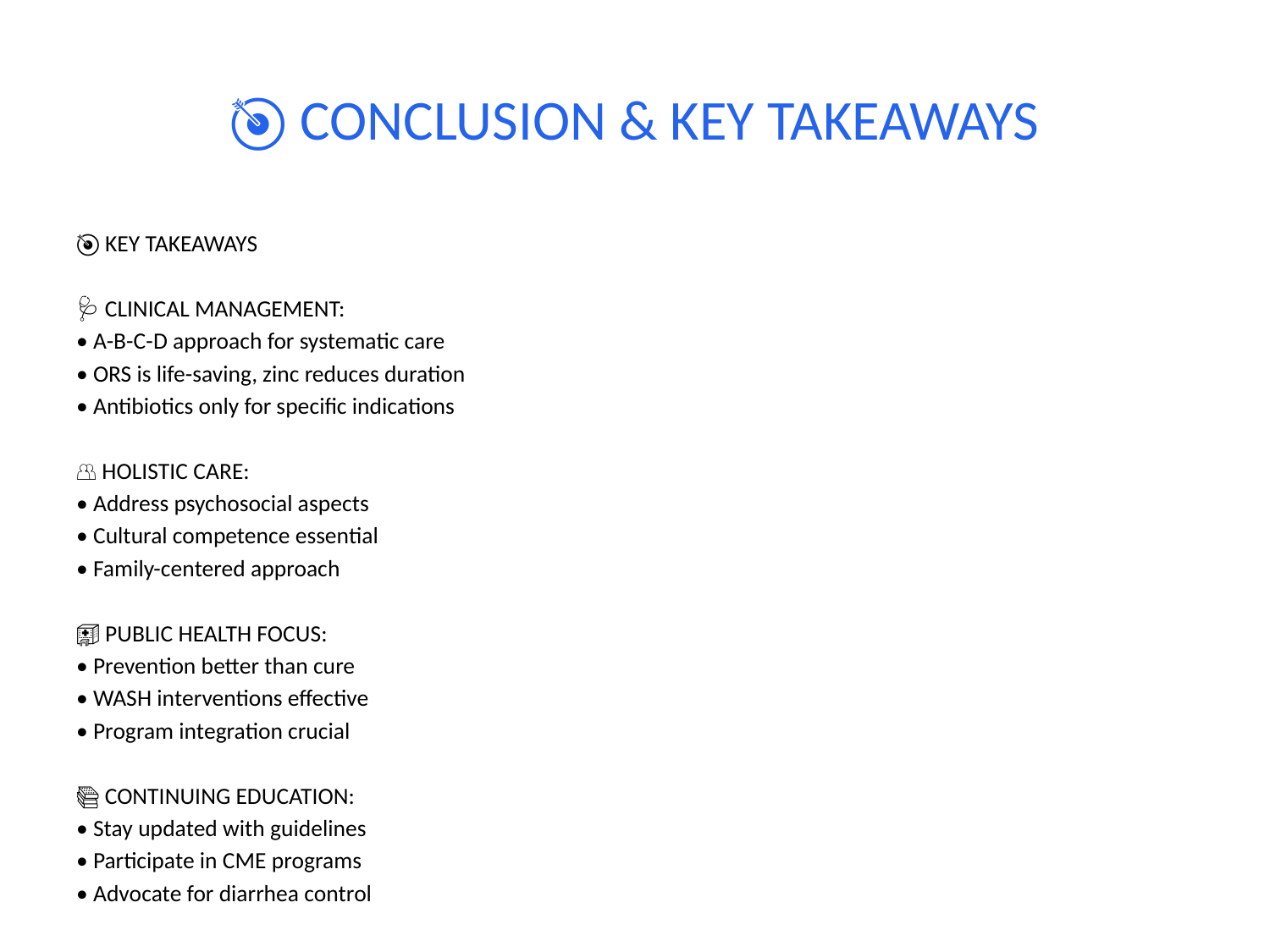

# 🎯 CONCLUSION & KEY TAKEAWAYS
🎯 KEY TAKEAWAYS

🩺 CLINICAL MANAGEMENT:
• A-B-C-D approach for systematic care
• ORS is life-saving, zinc reduces duration
• Antibiotics only for specific indications

👥 HOLISTIC CARE:
• Address psychosocial aspects
• Cultural competence essential
• Family-centered approach

🏥 PUBLIC HEALTH FOCUS:
• Prevention better than cure
• WASH interventions effective
• Program integration crucial

📚 CONTINUING EDUCATION:
• Stay updated with guidelines
• Participate in CME programs
• Advocate for diarrhea control